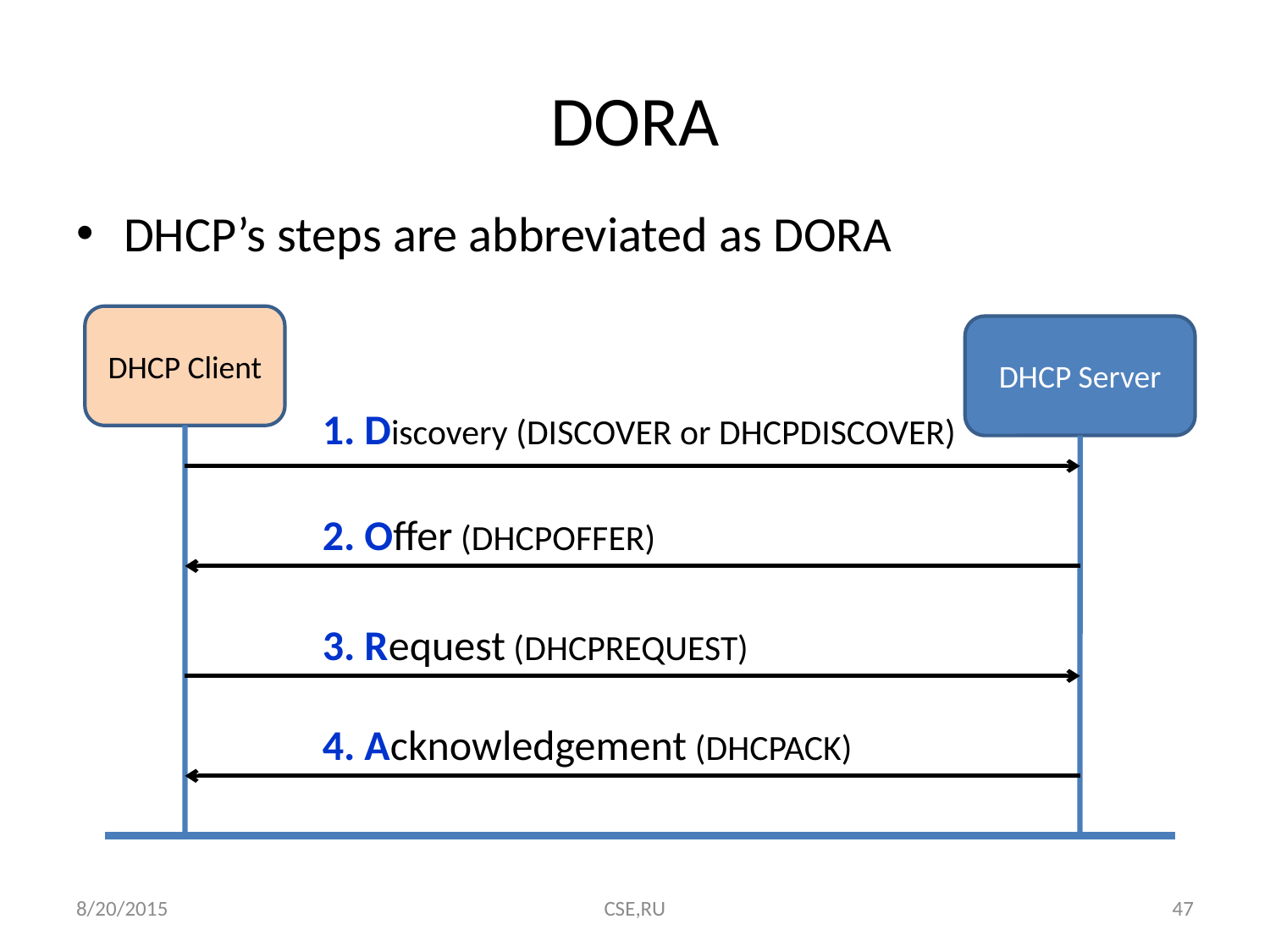

# DORA
DHCP’s steps are abbreviated as DORA
DHCP Client
DHCP Server
1. Discovery (DISCOVER or DHCPDISCOVER)
2. Offer (DHCPOFFER)
3. Request (DHCPREQUEST)
4. Acknowledgement (DHCPACK)
8/20/2015
CSE,RU
47